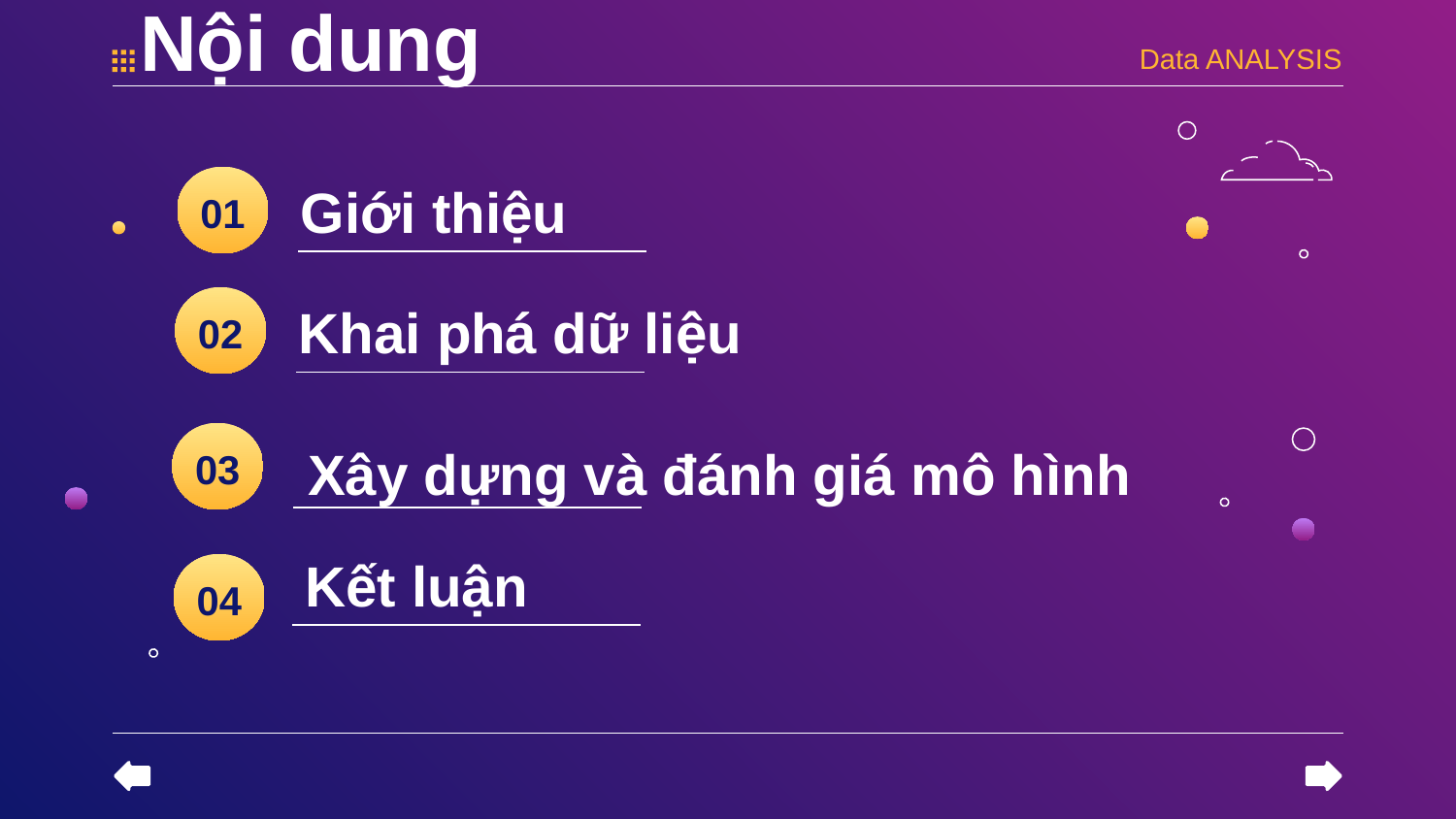

Nội dung
Data ANALYSIS

# Giới thiệu

01

Khai phá dữ liệu

02

Xây dựng và đánh giá mô hình

03

Kết luận

04